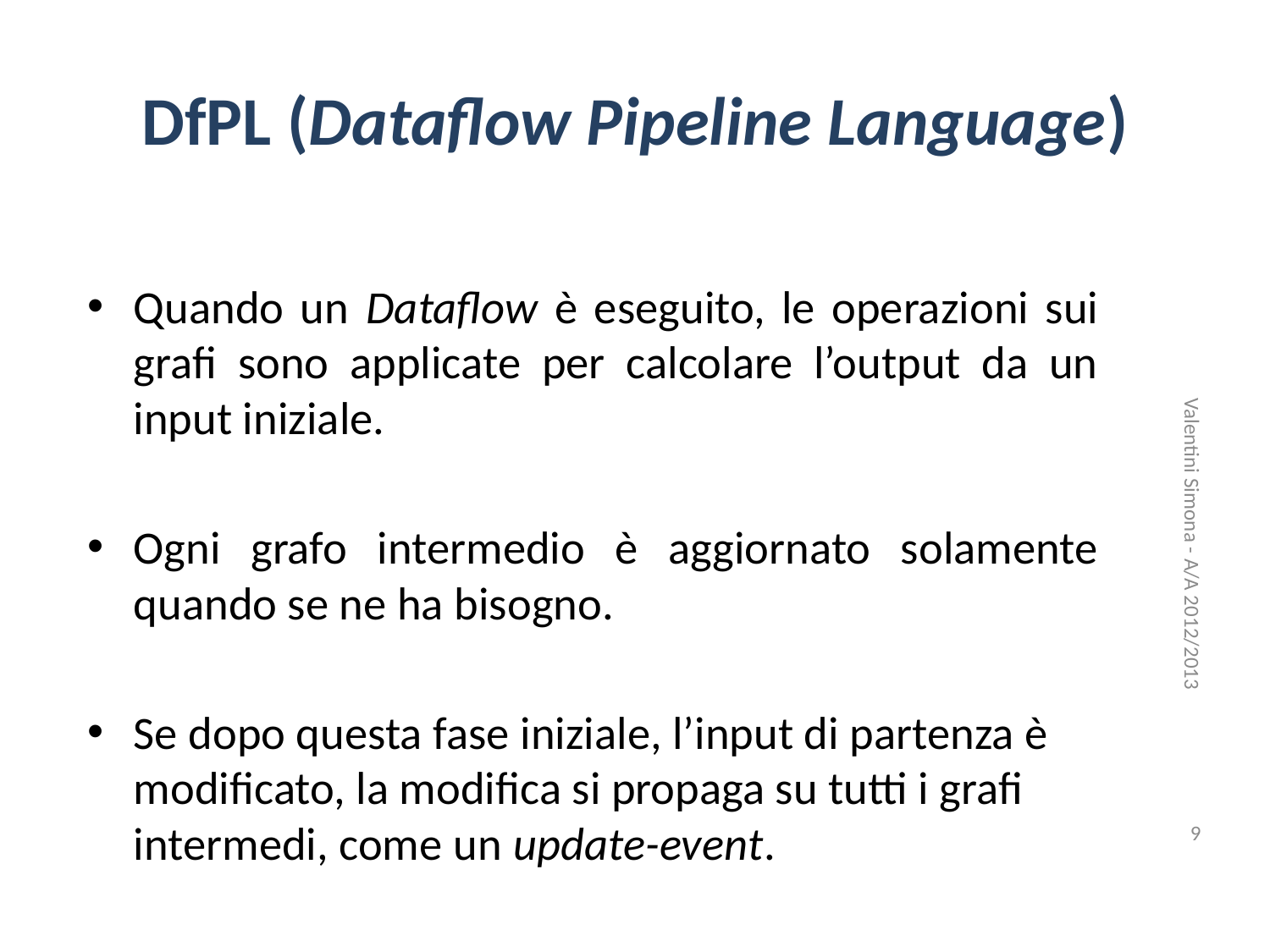

# DfPL (Dataflow Pipeline Language)

Quando un Dataflow è eseguito, le operazioni sui grafi sono applicate per calcolare l’output da un input iniziale.

Ogni grafo intermedio è aggiornato solamente quando se ne ha bisogno.

Se dopo questa fase iniziale, l’input di partenza è modificato, la modifica si propaga su tutti i grafi intermedi, come un update-event.
Valentini Simona - A/A 2012/2013
9